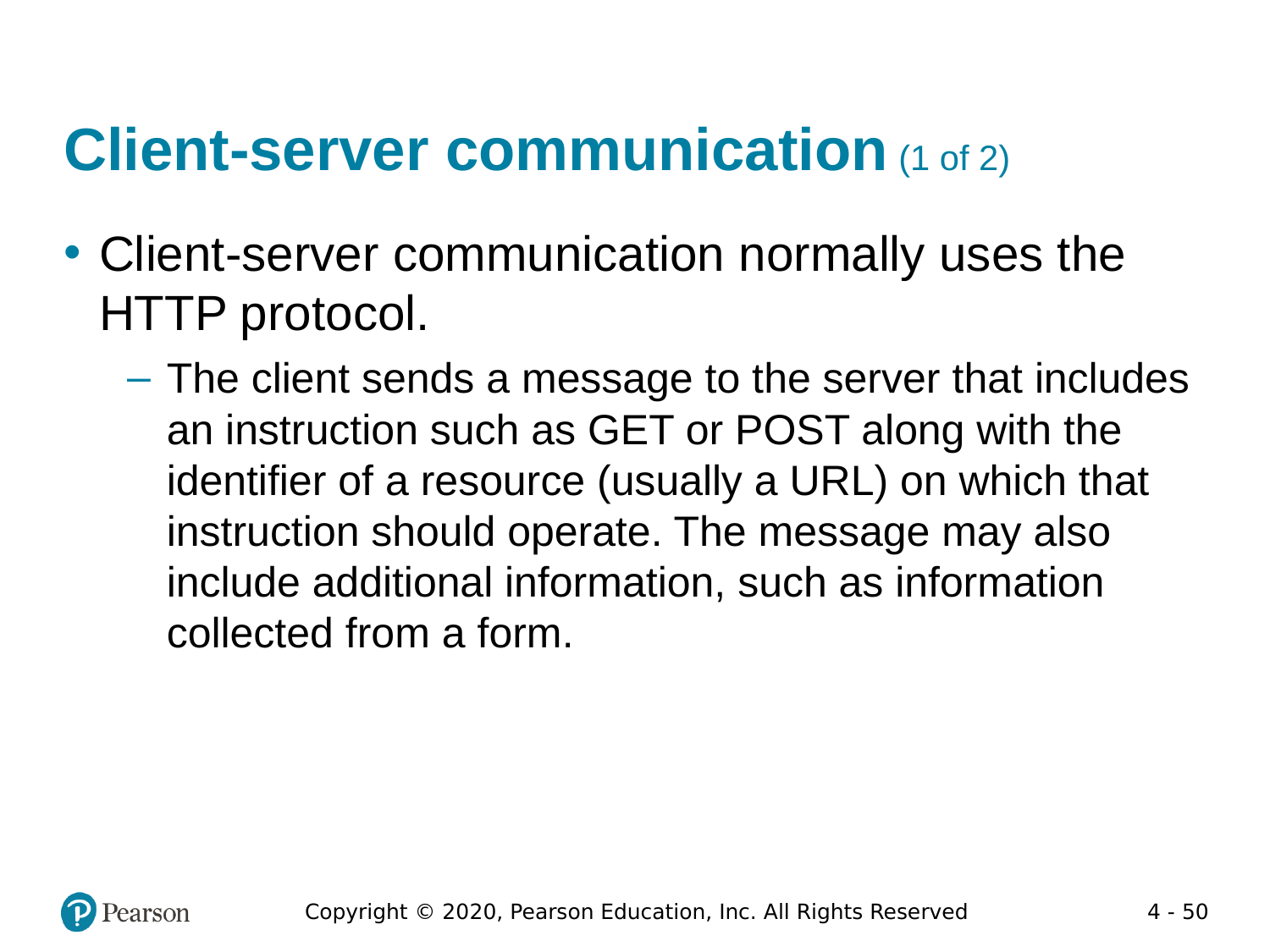

# Client-server communication (1 of 2)
Client-server communication normally uses the HTTP protocol.
The client sends a message to the server that includes an instruction such as GET or POST along with the identifier of a resource (usually a URL) on which that instruction should operate. The message may also include additional information, such as information collected from a form.